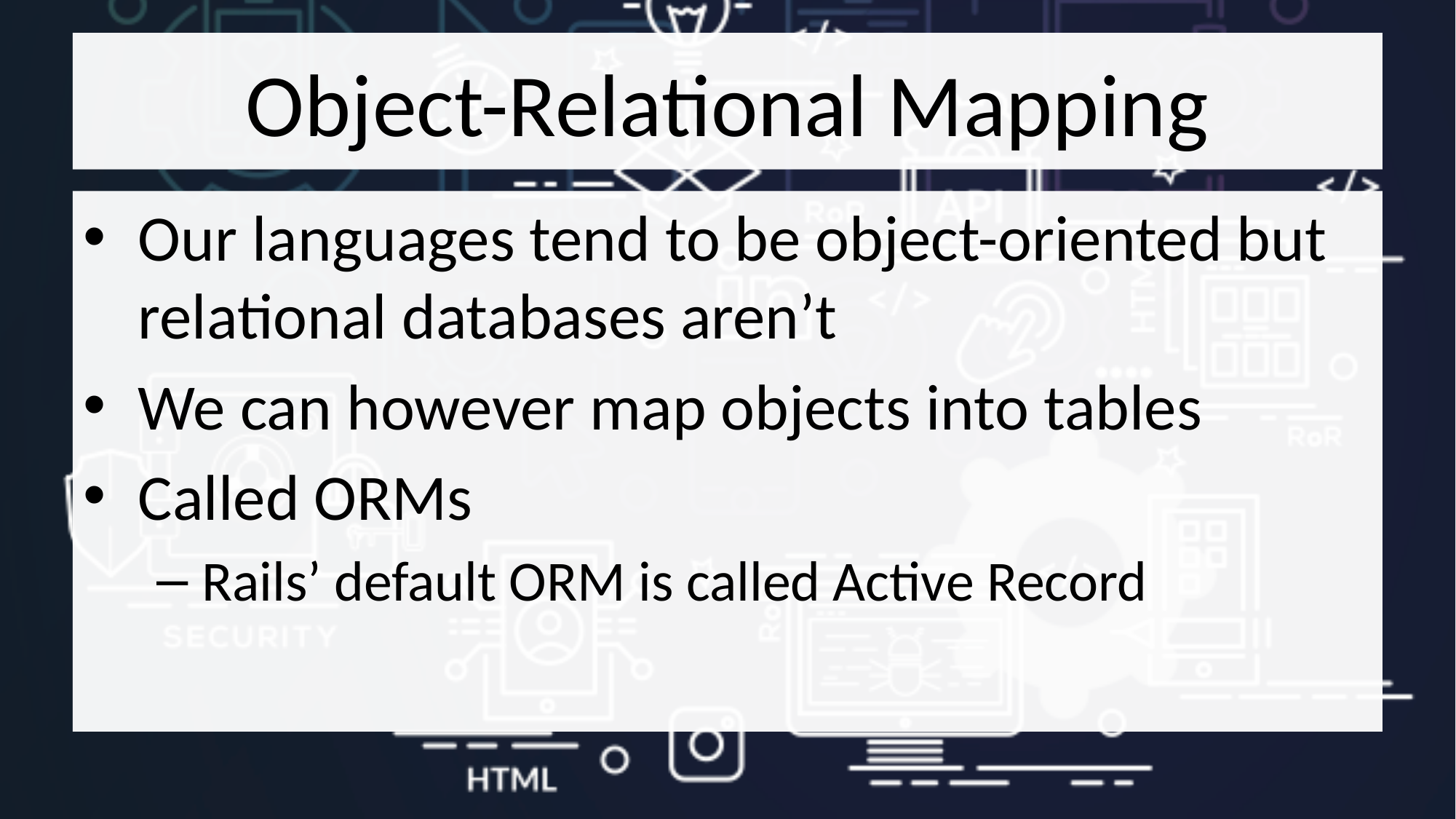

# Object-Relational Mapping
Our languages tend to be object-oriented but relational databases aren’t
We can however map objects into tables
Called ORMs
Rails’ default ORM is called Active Record